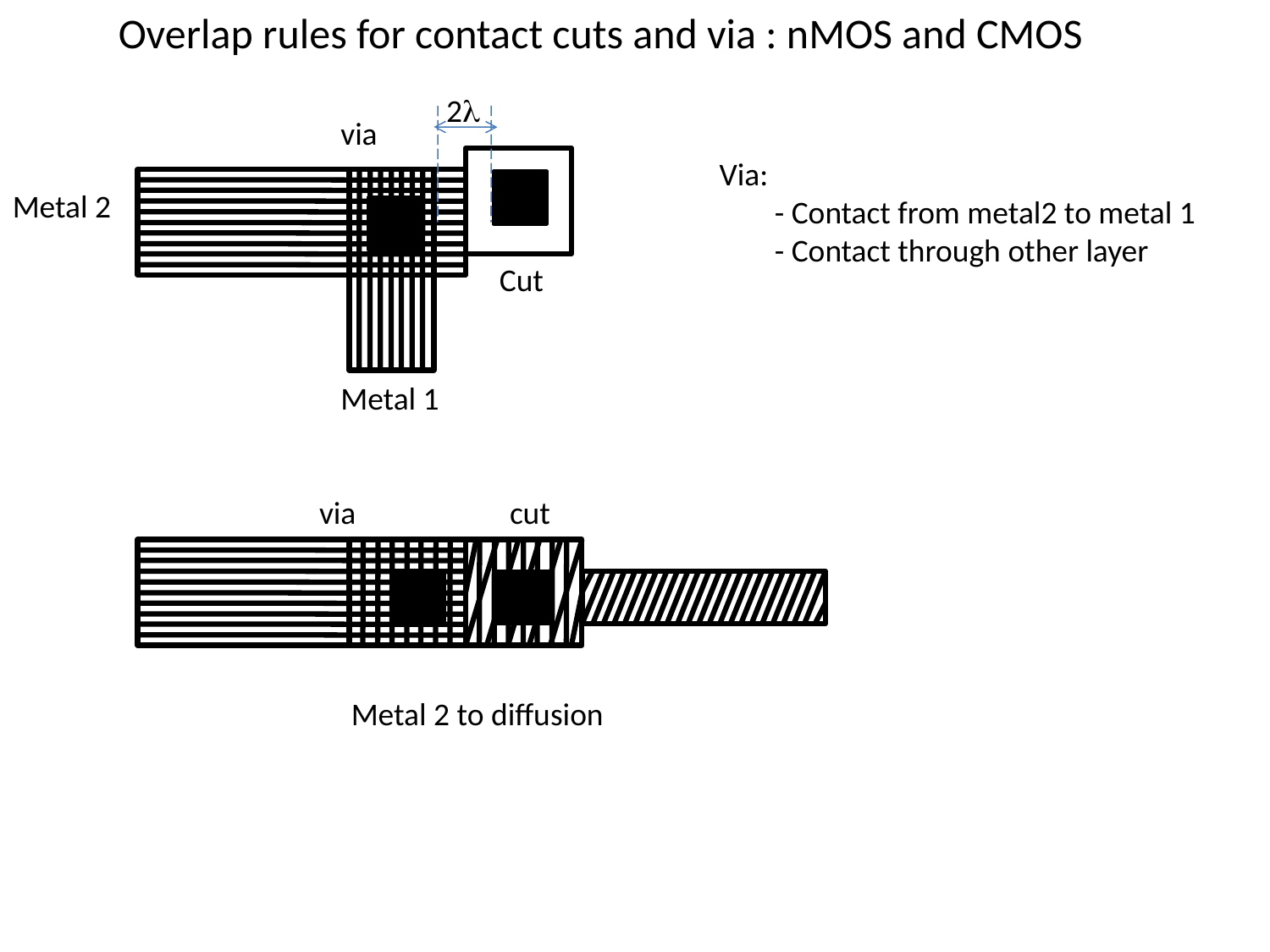

Overlap rules for contact cuts and via : nMOS and CMOS

2λ
via

          Via:
	- Contact from metal2 to metal 1
	- Contact through other layer

Metal 2

Cut
Metal 1
via
cut

Metal 2 to diffusion